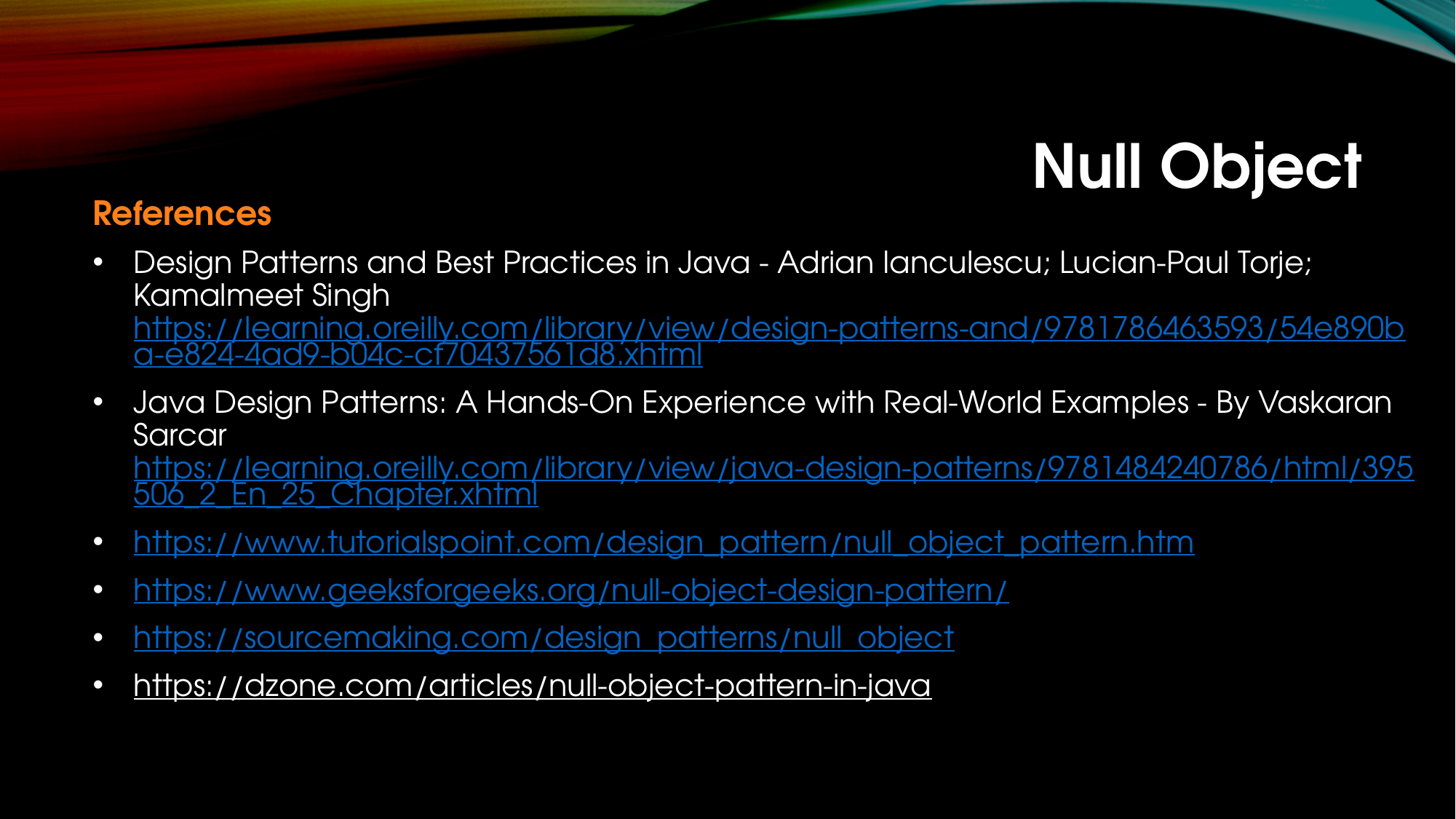

Null Object
References
Design Patterns and Best Practices in Java - Adrian Ianculescu; Lucian-Paul Torje; Kamalmeet Singh https://learning.oreilly.com/library/view/design-patterns-and/9781786463593/54e890ba-e824-4ad9-b04c-cf70437561d8.xhtml
Java Design Patterns: A Hands-On Experience with Real-World Examples - By Vaskaran Sarcar https://learning.oreilly.com/library/view/java-design-patterns/9781484240786/html/395506_2_En_25_Chapter.xhtml
https://www.tutorialspoint.com/design_pattern/null_object_pattern.htm
https://www.geeksforgeeks.org/null-object-design-pattern/
https://sourcemaking.com/design_patterns/null_object
https://dzone.com/articles/null-object-pattern-in-java